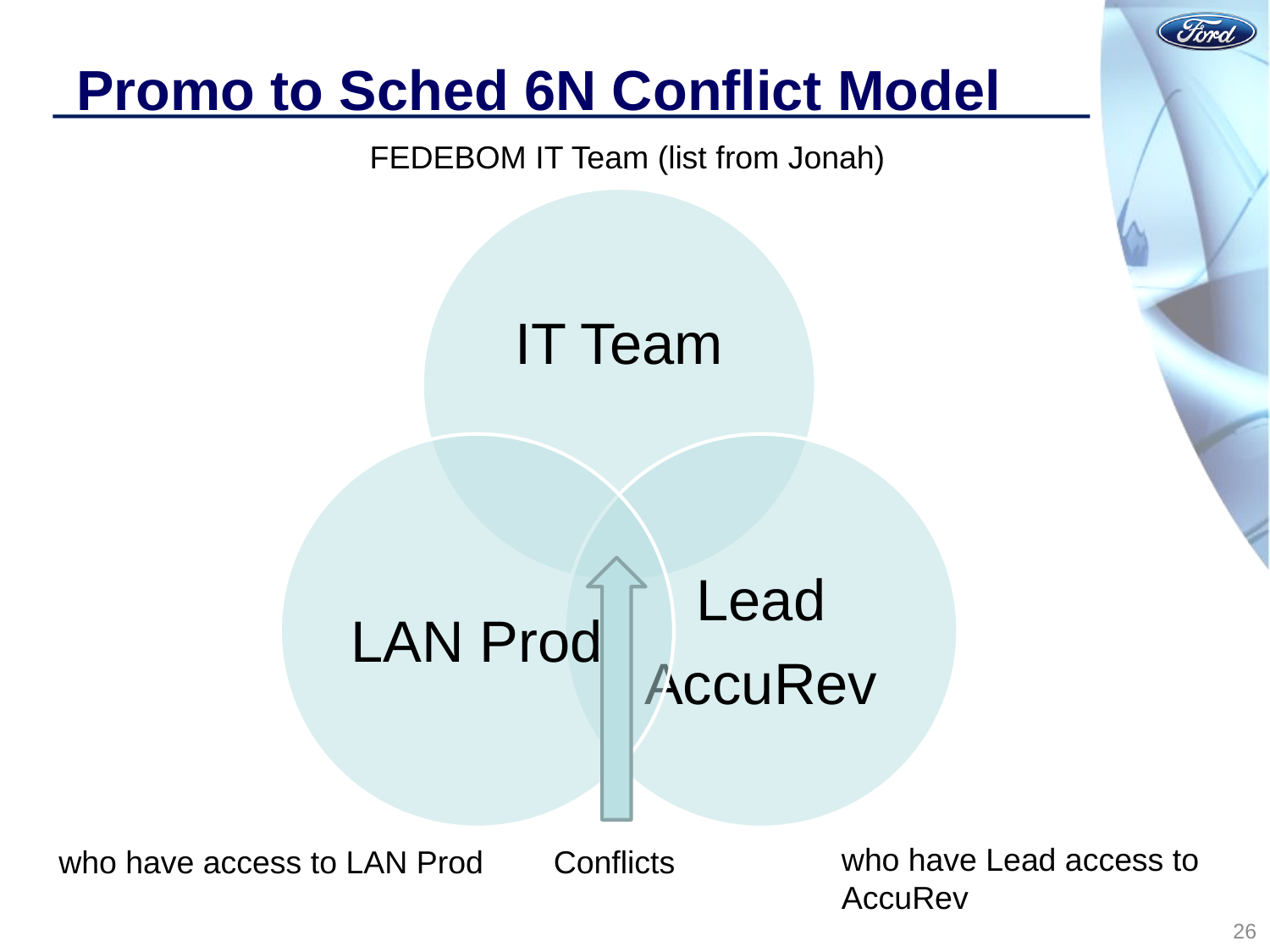

# Promo to Sched 6N Conflict Model
FEDEBOM IT Team (list from Jonah)
IT Team
Lead
AccuRev
LAN Prod

who have Lead access to AccuRev
who have access to LAN Prod
Conflicts
26